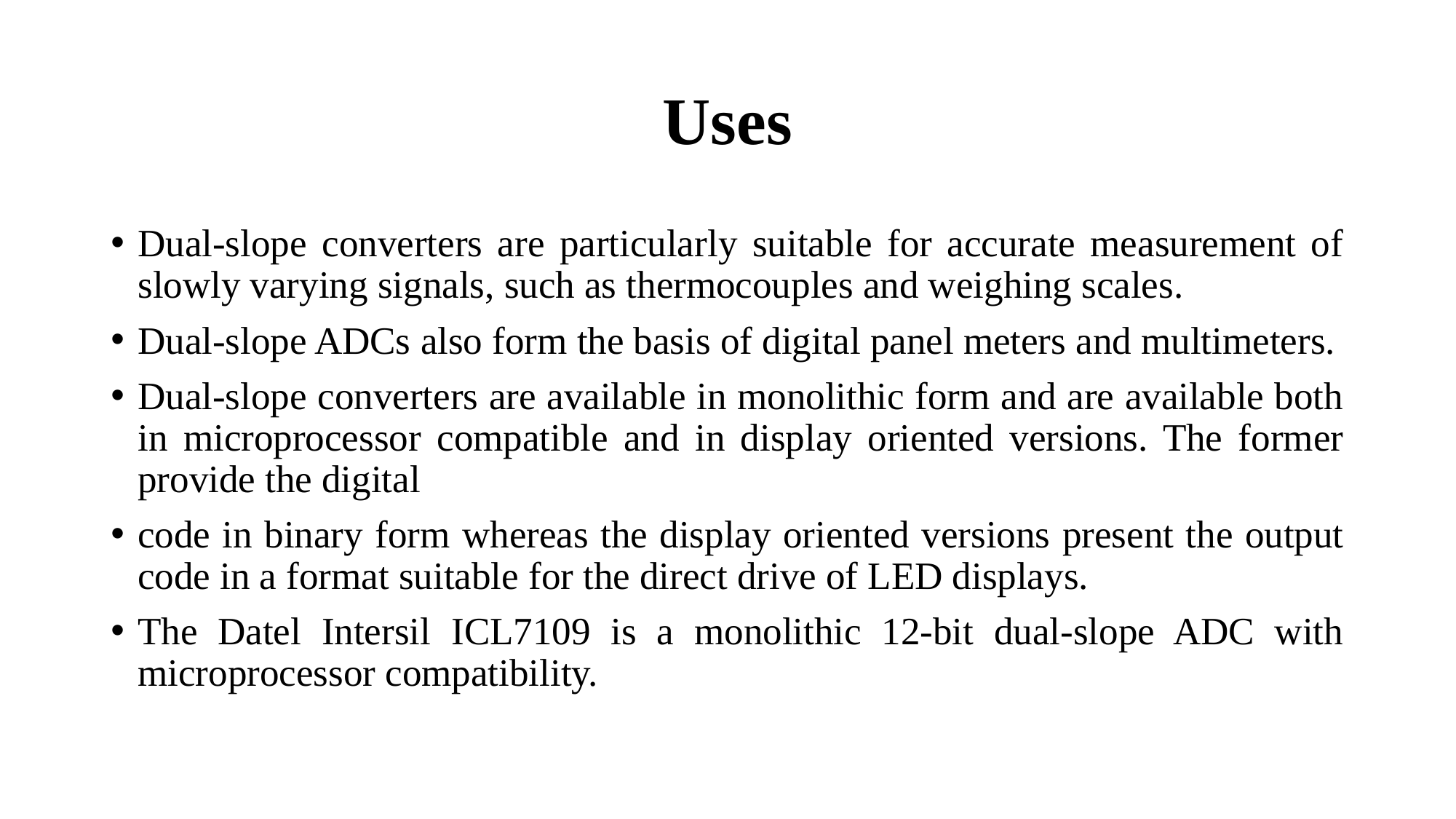

# Uses
Dual-slope converters are particularly suitable for accurate measurement of slowly varying signals, such as thermocouples and weighing scales.
Dual-slope ADCs also form the basis of digital panel meters and multimeters.
Dual-slope converters are available in monolithic form and are available both in microprocessor compatible and in display oriented versions. The former provide the digital
code in binary form whereas the display oriented versions present the output code in a format suitable for the direct drive of LED displays.
The Datel Intersil ICL7109 is a monolithic 12-bit dual-slope ADC with microprocessor compatibility.